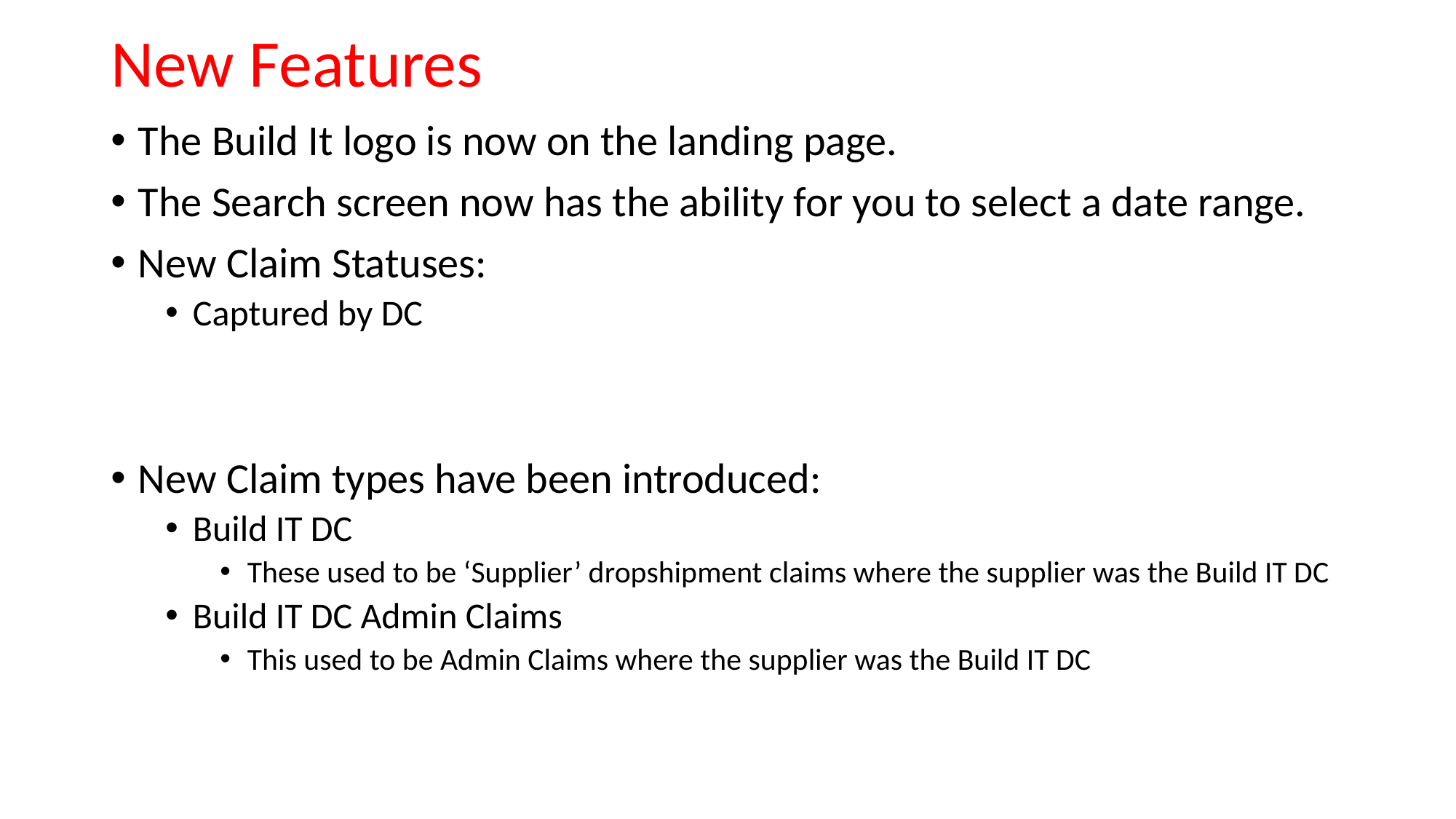

# New Features
The Build It logo is now on the landing page.
The Search screen now has the ability for you to select a date range.
New Claim Statuses:
Captured by DC

New Claim types have been introduced:
Build IT DC
These used to be ‘Supplier’ dropshipment claims where the supplier was the Build IT DC
Build IT DC Admin Claims
This used to be Admin Claims where the supplier was the Build IT DC